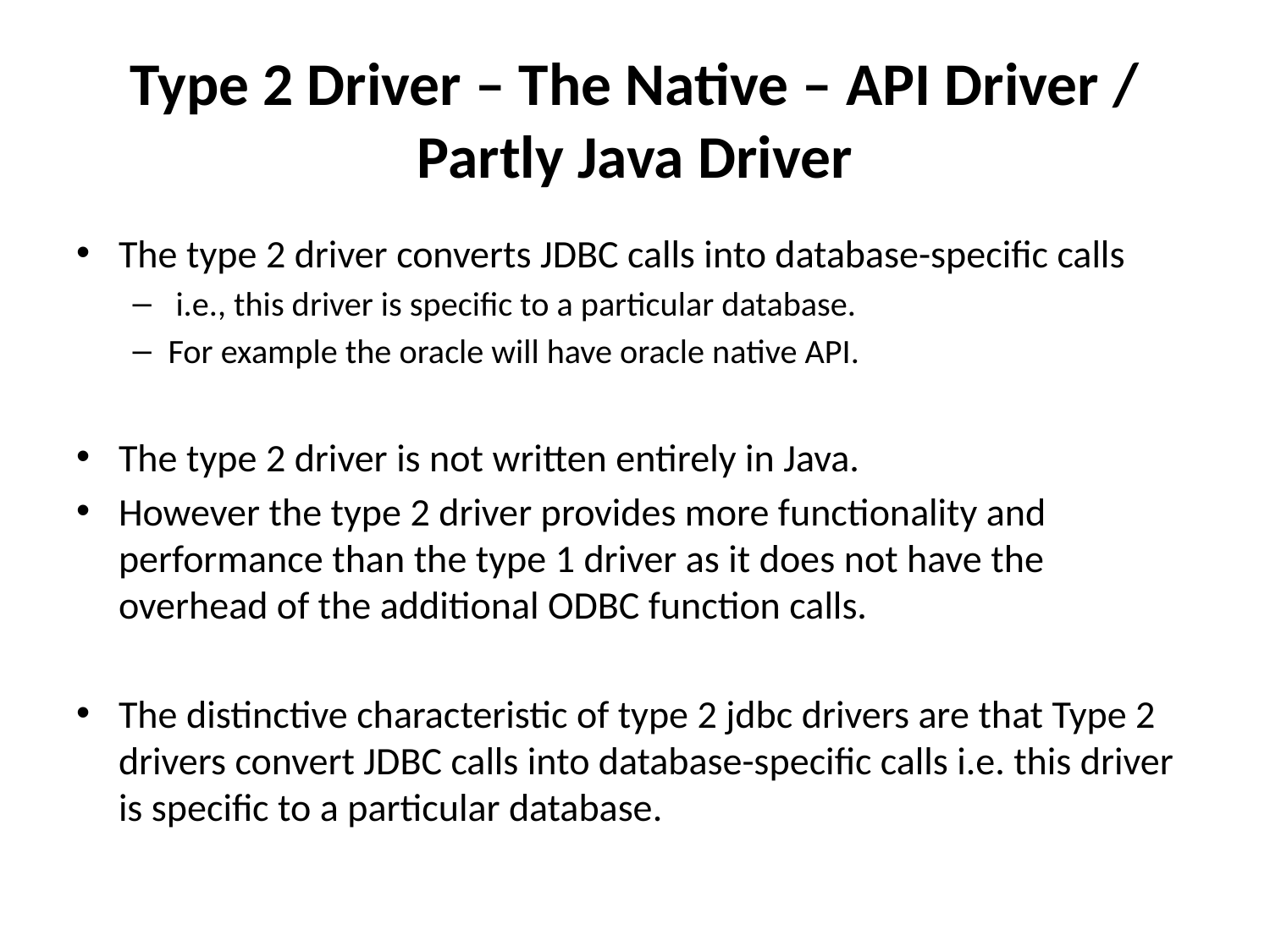

# Type 2 Driver – The Native – API Driver / Partly Java Driver
The type 2 driver converts JDBC calls into database-specific calls
 i.e., this driver is specific to a particular database.
For example the oracle will have oracle native API.

The type 2 driver is not written entirely in Java.
However the type 2 driver provides more functionality and performance than the type 1 driver as it does not have the overhead of the additional ODBC function calls.

The distinctive characteristic of type 2 jdbc drivers are that Type 2 drivers convert JDBC calls into database-specific calls i.e. this driver is specific to a particular database.